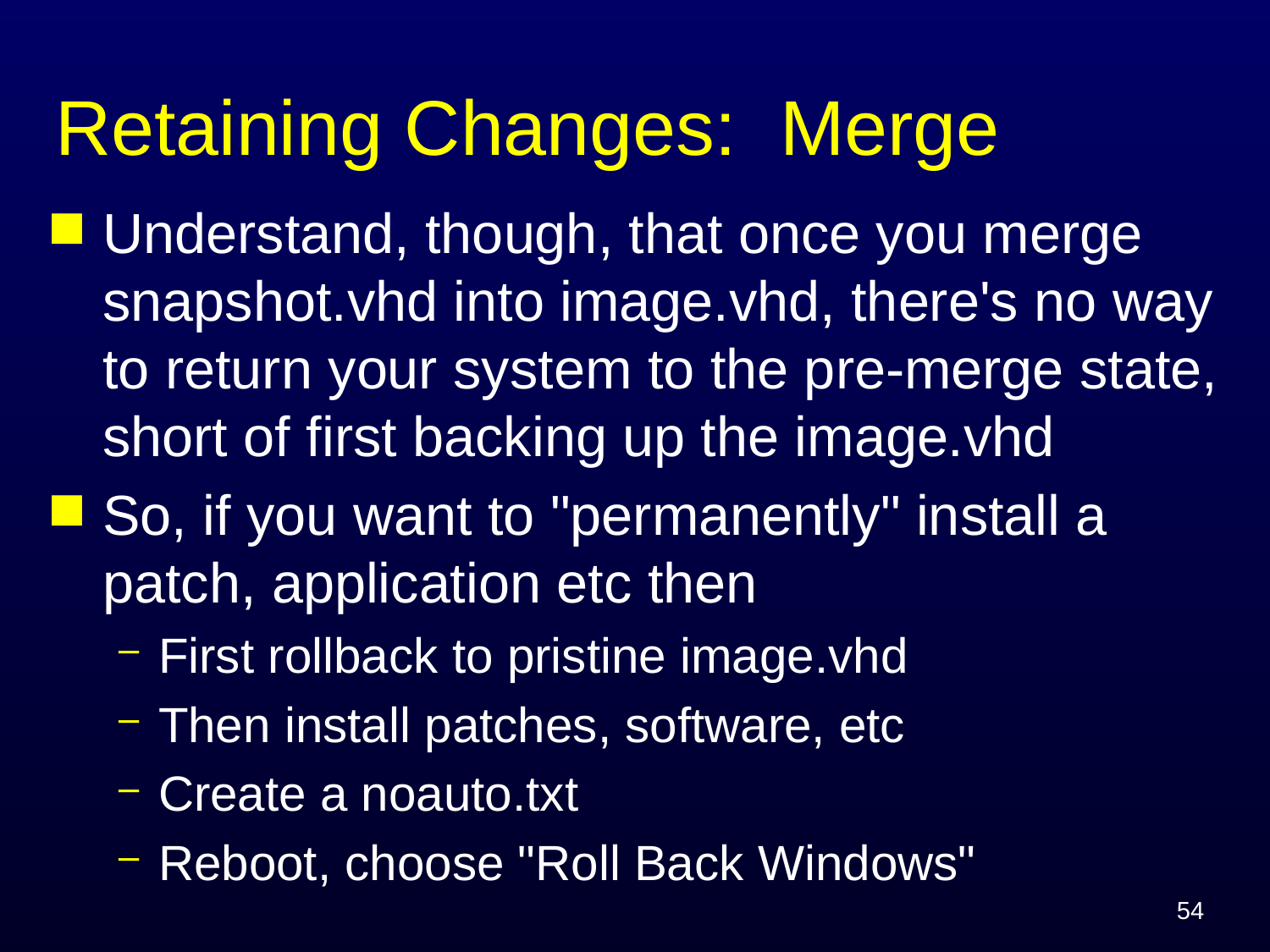

# Retaining Changes:  Merge
Understand, though, that once you merge snapshot.vhd into image.vhd, there's no way to return your system to the pre-merge state, short of first backing up the image.vhd
So, if you want to "permanently" install a patch, application etc then
First rollback to pristine image.vhd
Then install patches, software, etc
Create a noauto.txt
Reboot, choose "Roll Back Windows"
54